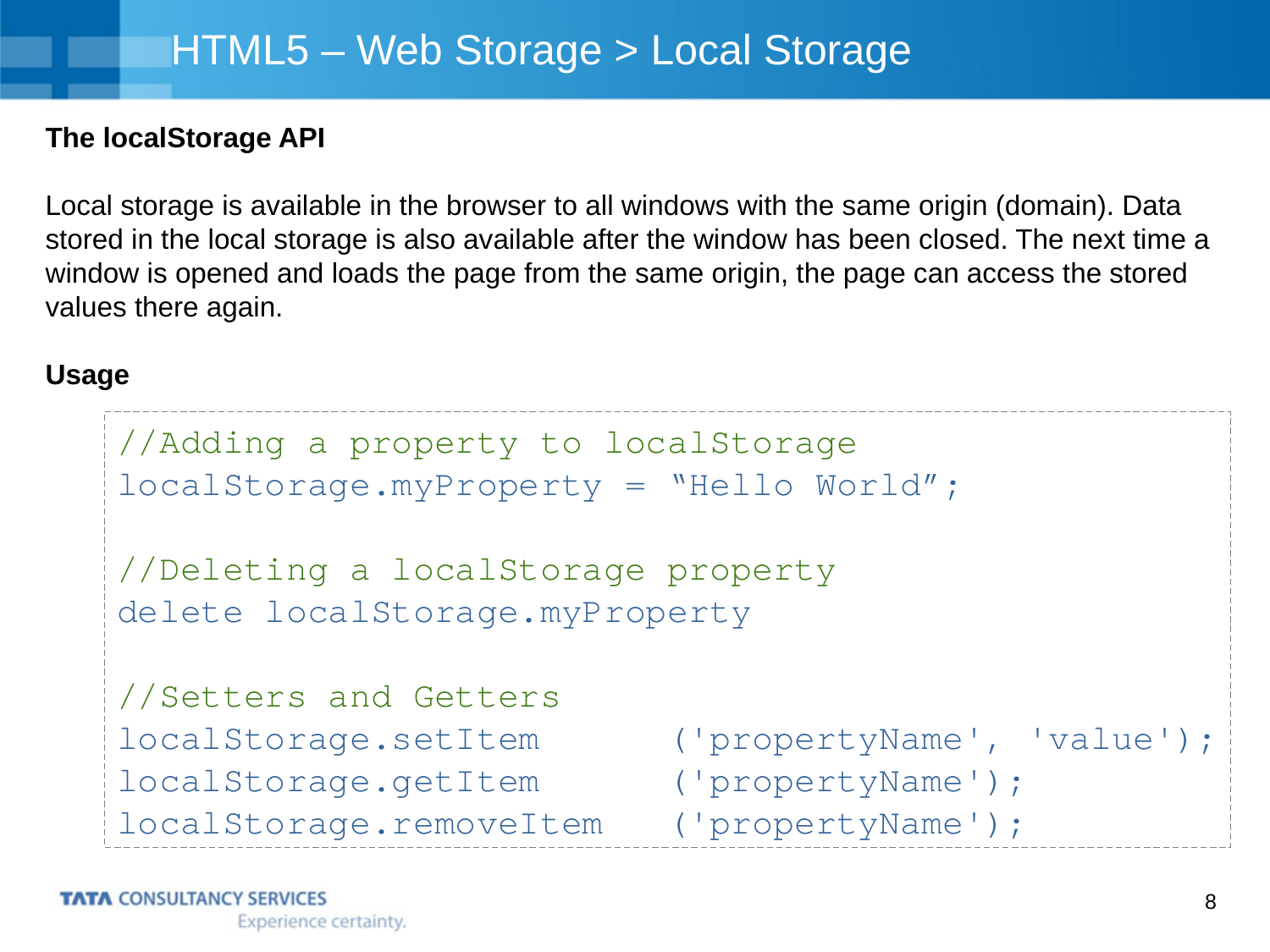

# HTML5 – Web Storage > Local Storage
The localStorage API

Local storage is available in the browser to all windows with the same origin (domain). Data stored in the local storage is also available after the window has been closed. The next time a window is opened and loads the page from the same origin, the page can access the stored values there again.

Usage

//Adding a property to localStorage
localStorage.myProperty = “Hello World”;

//Deleting a localStorage property
delete localStorage.myProperty

//Setters and Getters
localStorage.setItem      ('propertyName', 'value');
localStorage.getItem      ('propertyName');
localStorage.removeItem   ('propertyName');